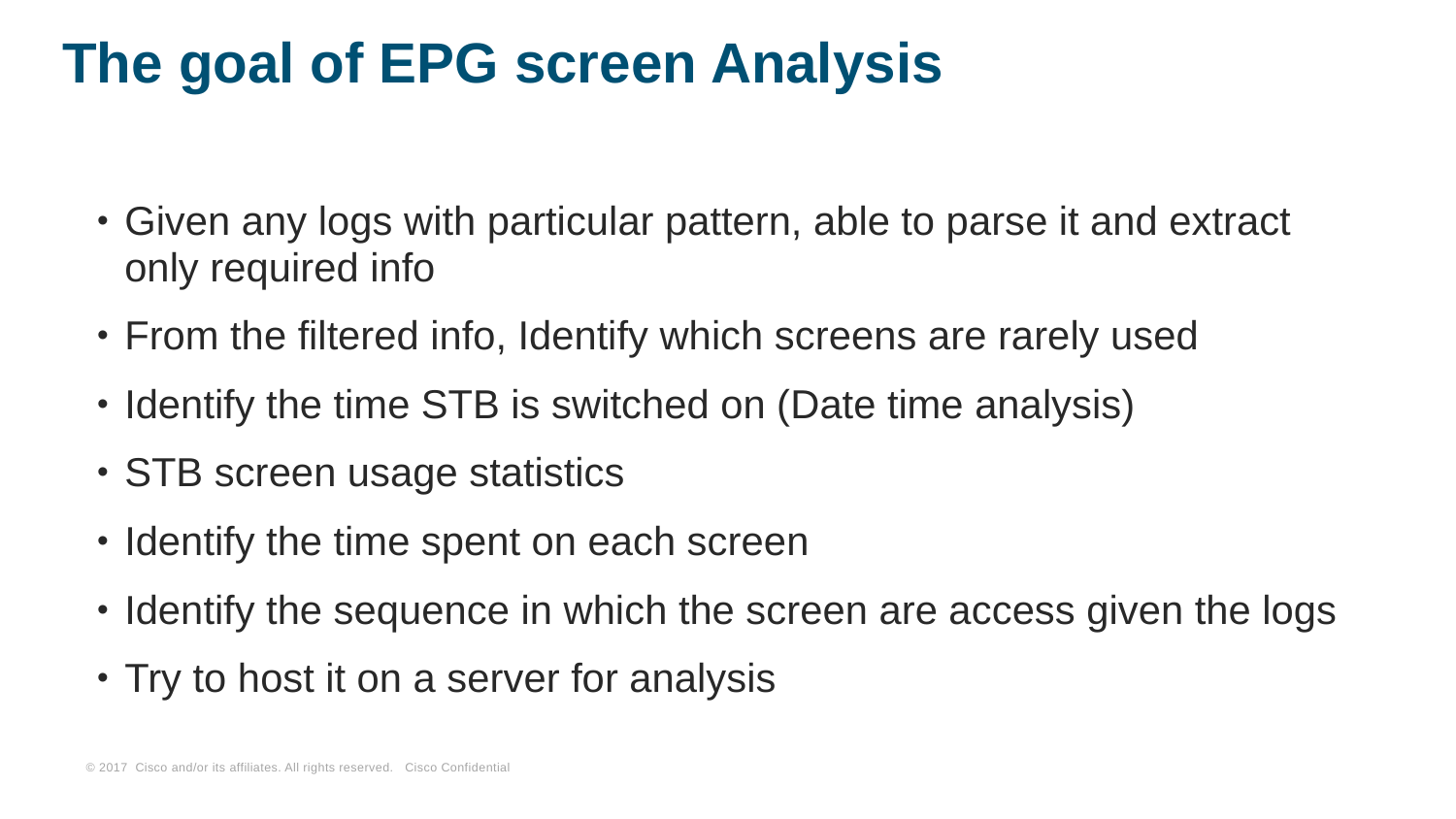

# The goal of EPG screen Analysis
Given any logs with particular pattern, able to parse it and extract only required info
From the filtered info, Identify which screens are rarely used
Identify the time STB is switched on (Date time analysis)
STB screen usage statistics
Identify the time spent on each screen
Identify the sequence in which the screen are access given the logs
Try to host it on a server for analysis